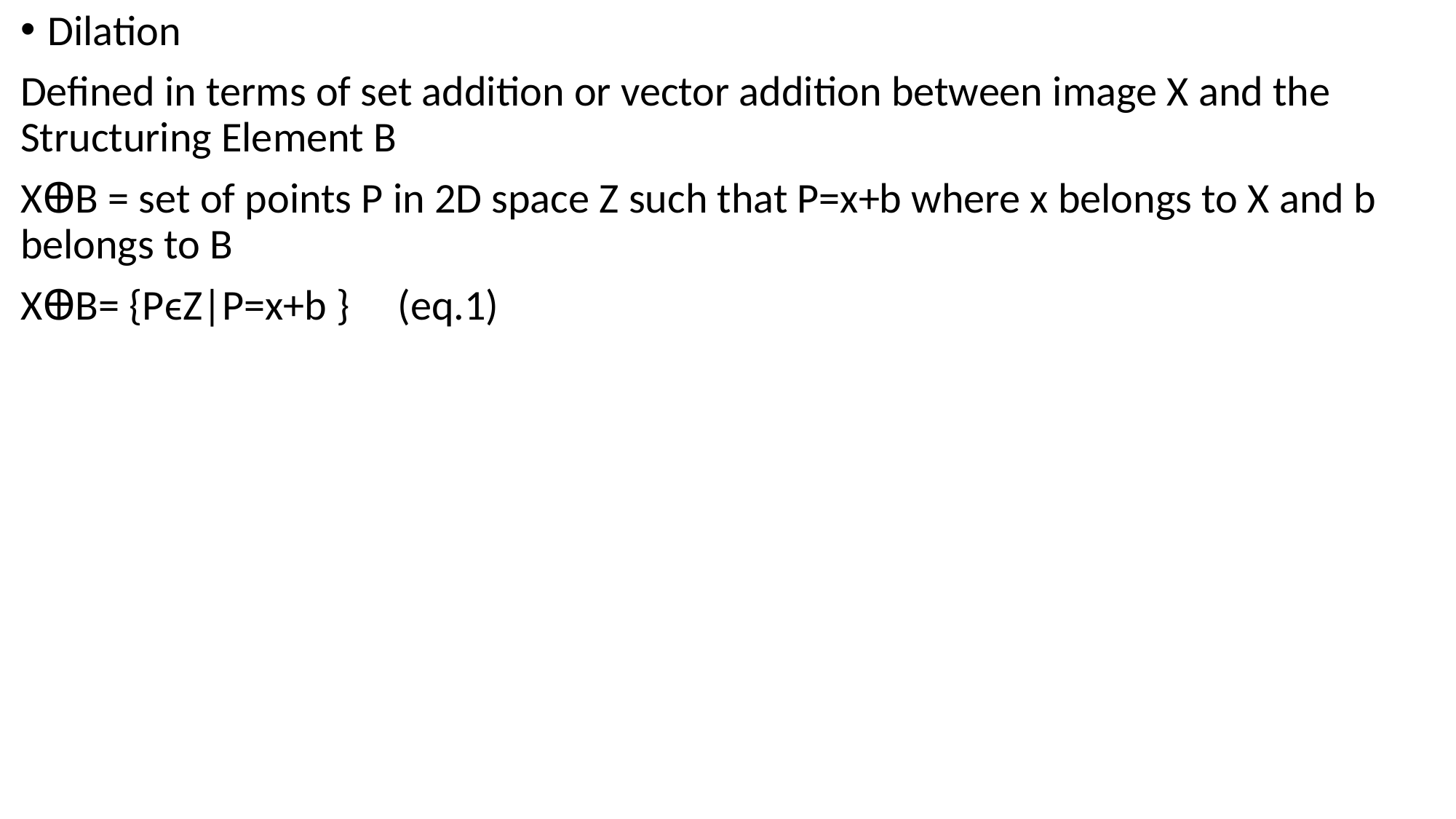

Dilation
Defined in terms of set addition or vector addition between image X and the Structuring Element B
XꚚB = set of points P in 2D space Z such that P=x+b where x belongs to X and b belongs to B
XꚚB= {PϵZ|P=x+b }     (eq.1)